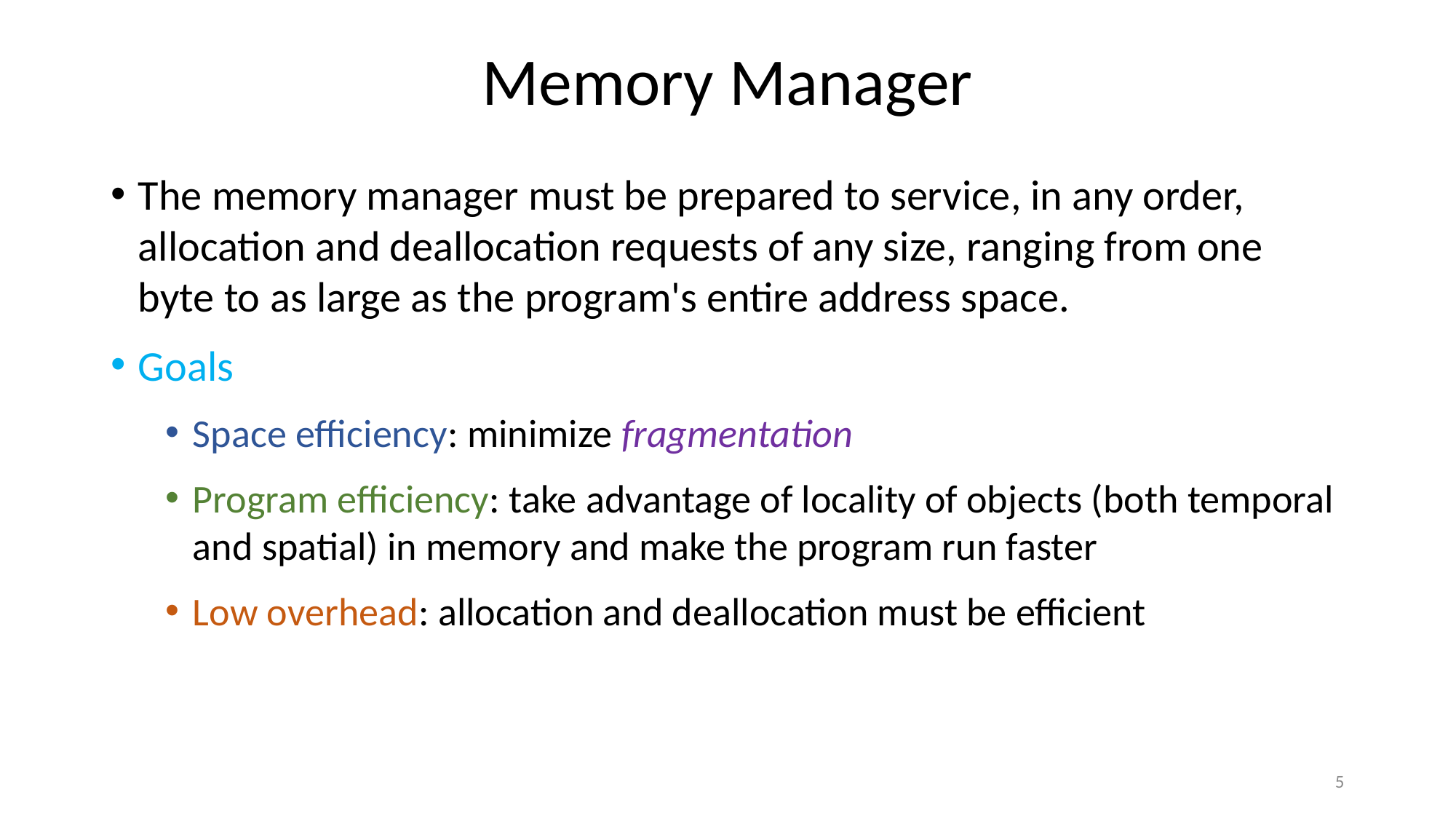

# Memory Manager
The memory manager must be prepared to service, in any order, allocation and deallocation requests of any size, ranging from one byte to as large as the program's entire address space.
Goals
Space efficiency: minimize fragmentation
Program efficiency: take advantage of locality of objects (both temporal and spatial) in memory and make the program run faster
Low overhead: allocation and deallocation must be efficient
5